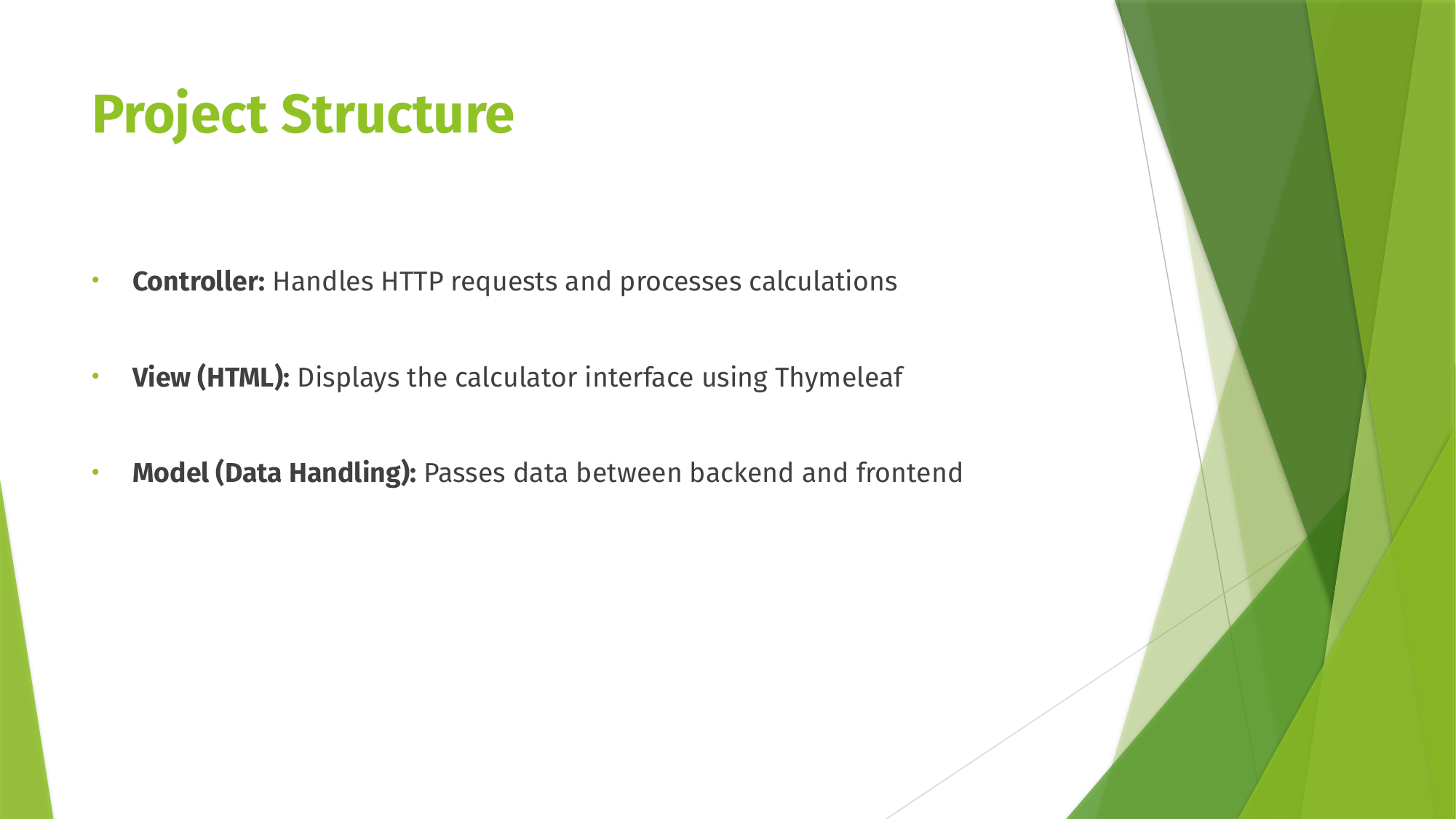

# Project Structure
Controller: Handles HTTP requests and processes calculations

View (HTML): Displays the calculator interface using Thymeleaf

Model (Data Handling): Passes data between backend and frontend